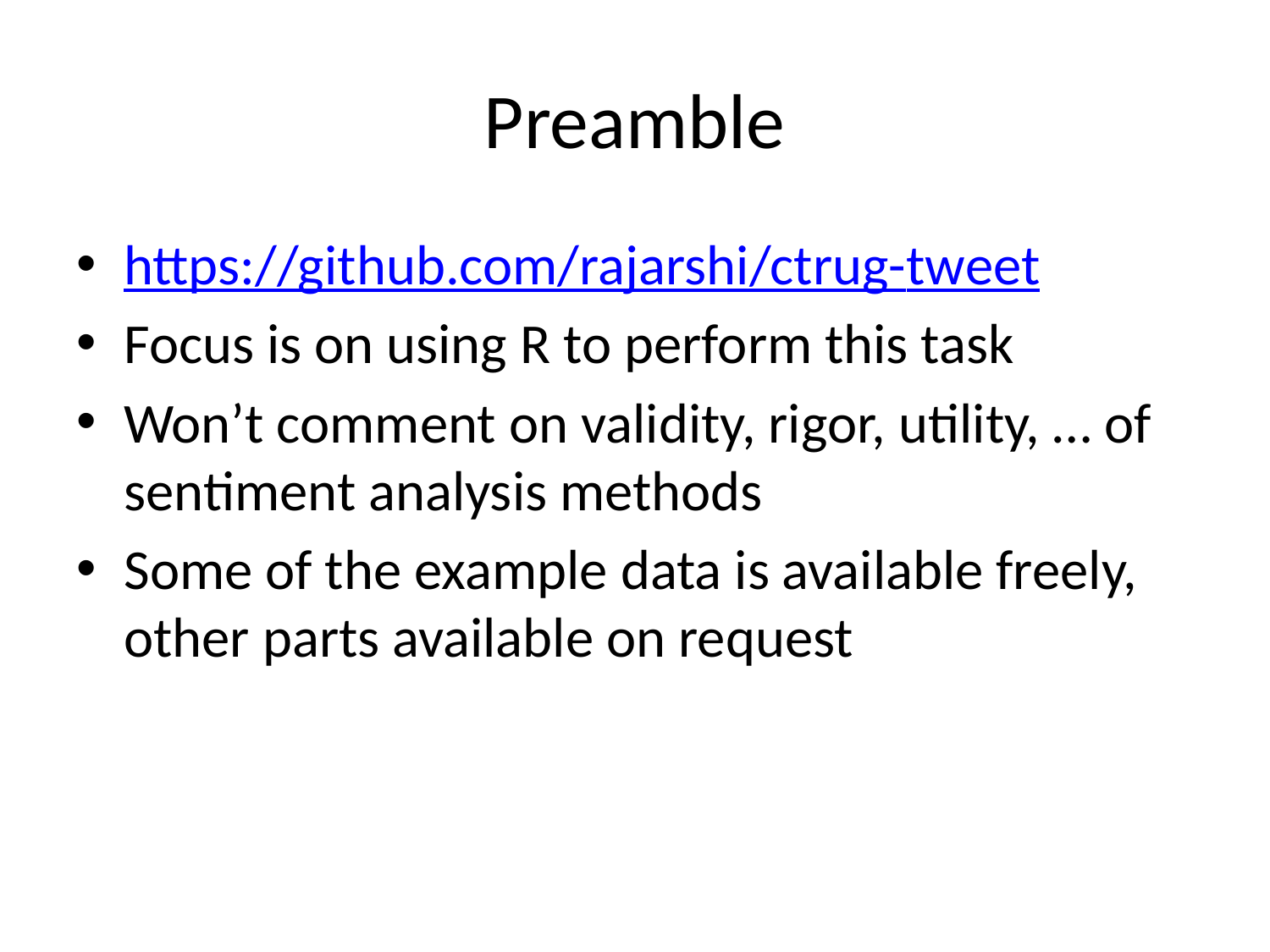

# Preamble
https://github.com/rajarshi/ctrug-tweet
Focus is on using R to perform this task
Won’t comment on validity, rigor, utility, … of sentiment analysis methods
Some of the example data is available freely, other parts available on request